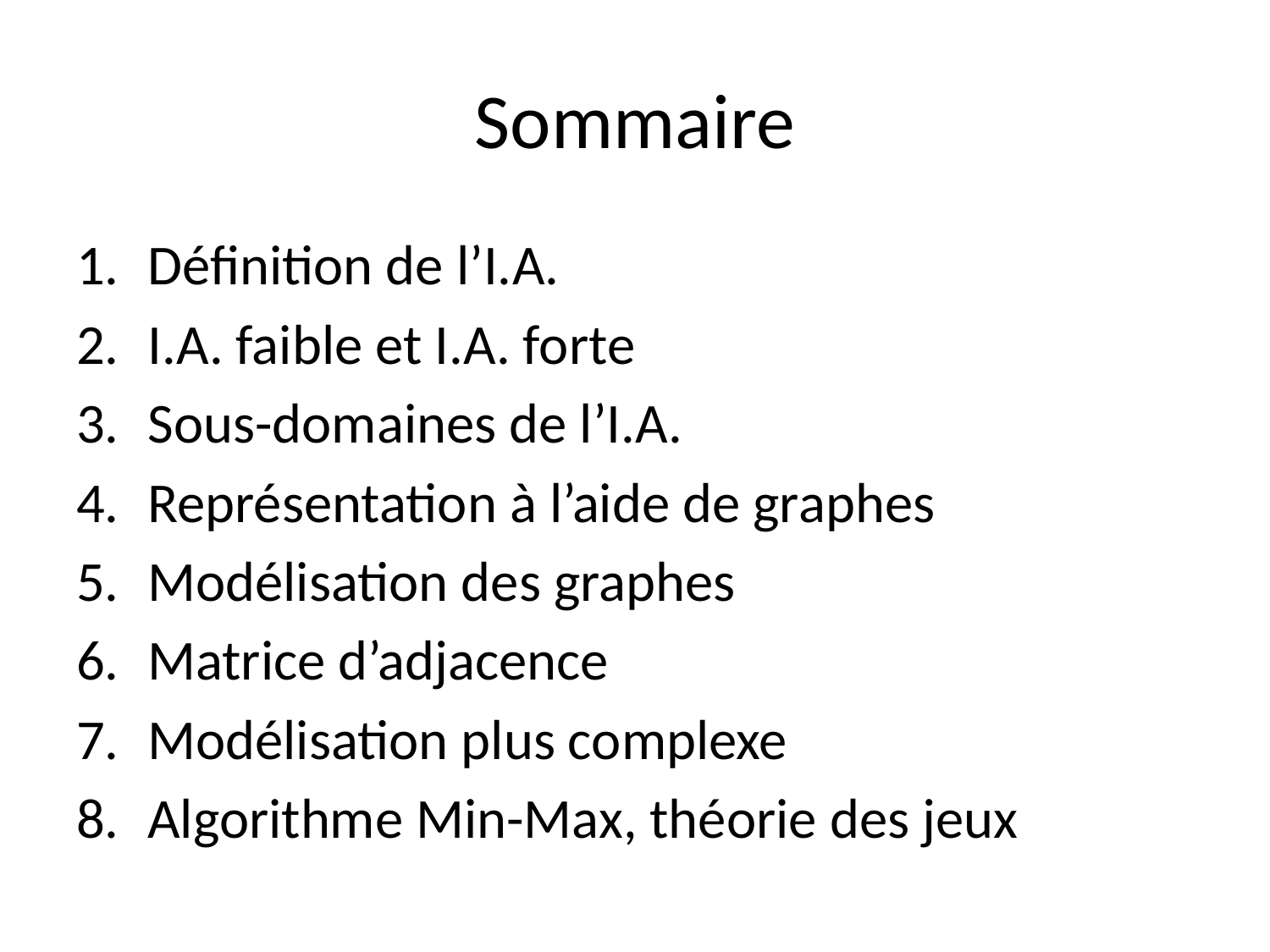

# Sommaire
Définition de l’I.A.
I.A. faible et I.A. forte
Sous-domaines de l’I.A.
Représentation à l’aide de graphes
Modélisation des graphes
Matrice d’adjacence
Modélisation plus complexe
Algorithme Min-Max, théorie des jeux